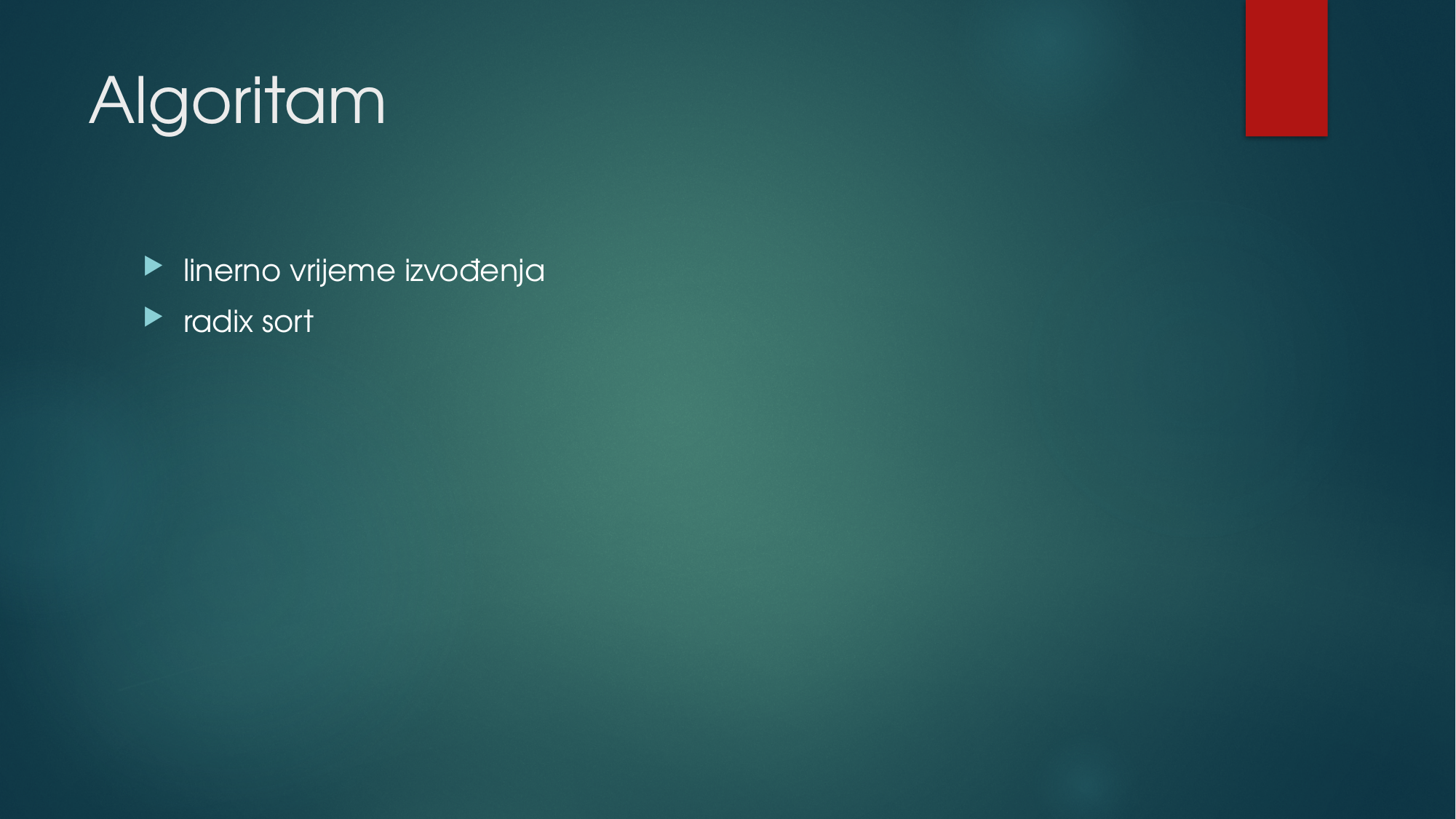

# Algoritam
linerno vrijeme izvođenja
radix sort